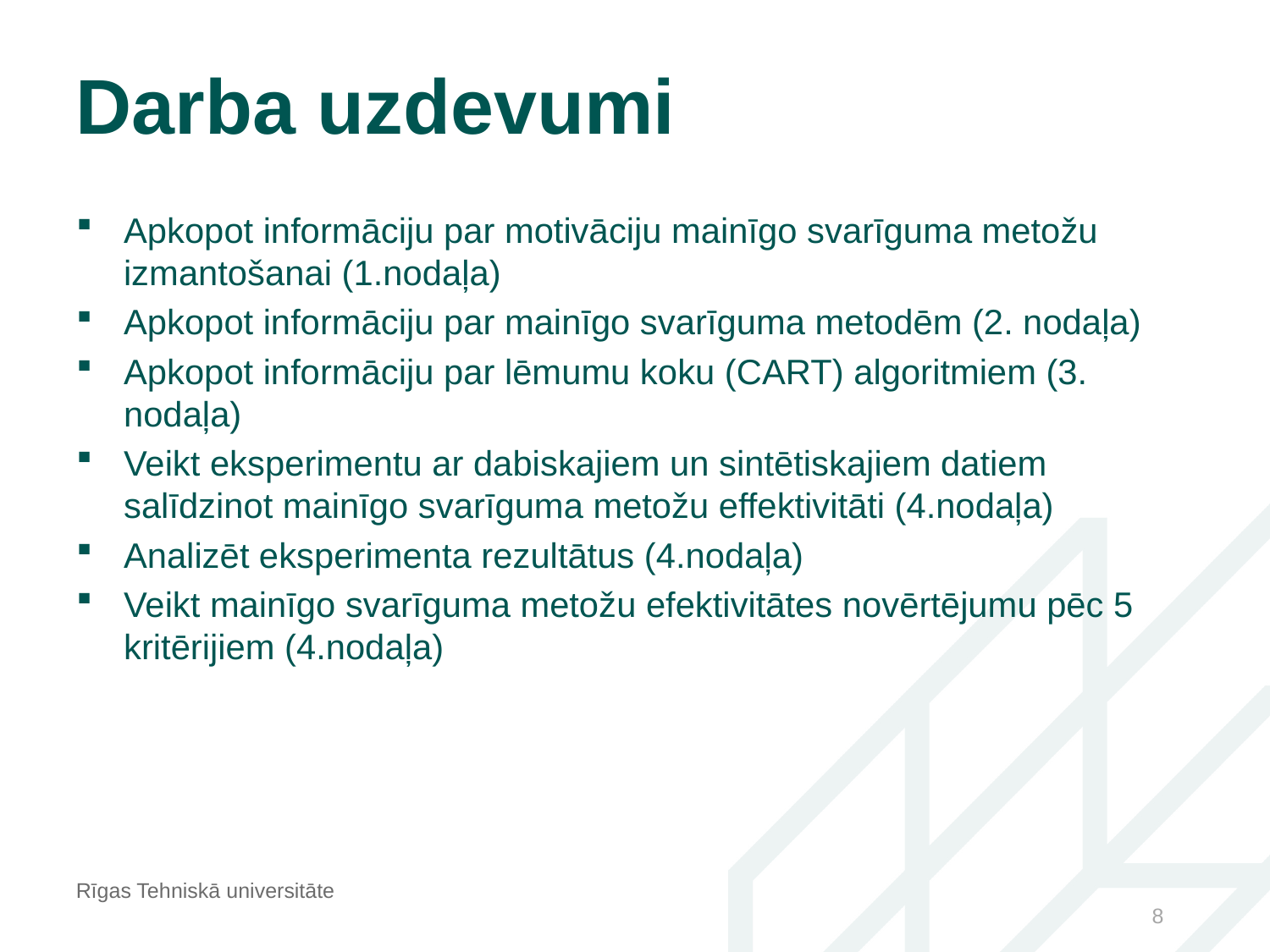

Darba uzdevumi
Apkopot informāciju par motivāciju mainīgo svarīguma metožu izmantošanai (1.nodaļa)
Apkopot informāciju par mainīgo svarīguma metodēm (2. nodaļa)
Apkopot informāciju par lēmumu koku (CART) algoritmiem (3. nodaļa)
Veikt eksperimentu ar dabiskajiem un sintētiskajiem datiem salīdzinot mainīgo svarīguma metožu effektivitāti (4.nodaļa)
Analizēt eksperimenta rezultātus (4.nodaļa)
Veikt mainīgo svarīguma metožu efektivitātes novērtējumu pēc 5 kritērijiem (4.nodaļa)
Rīgas Tehniskā universitāte